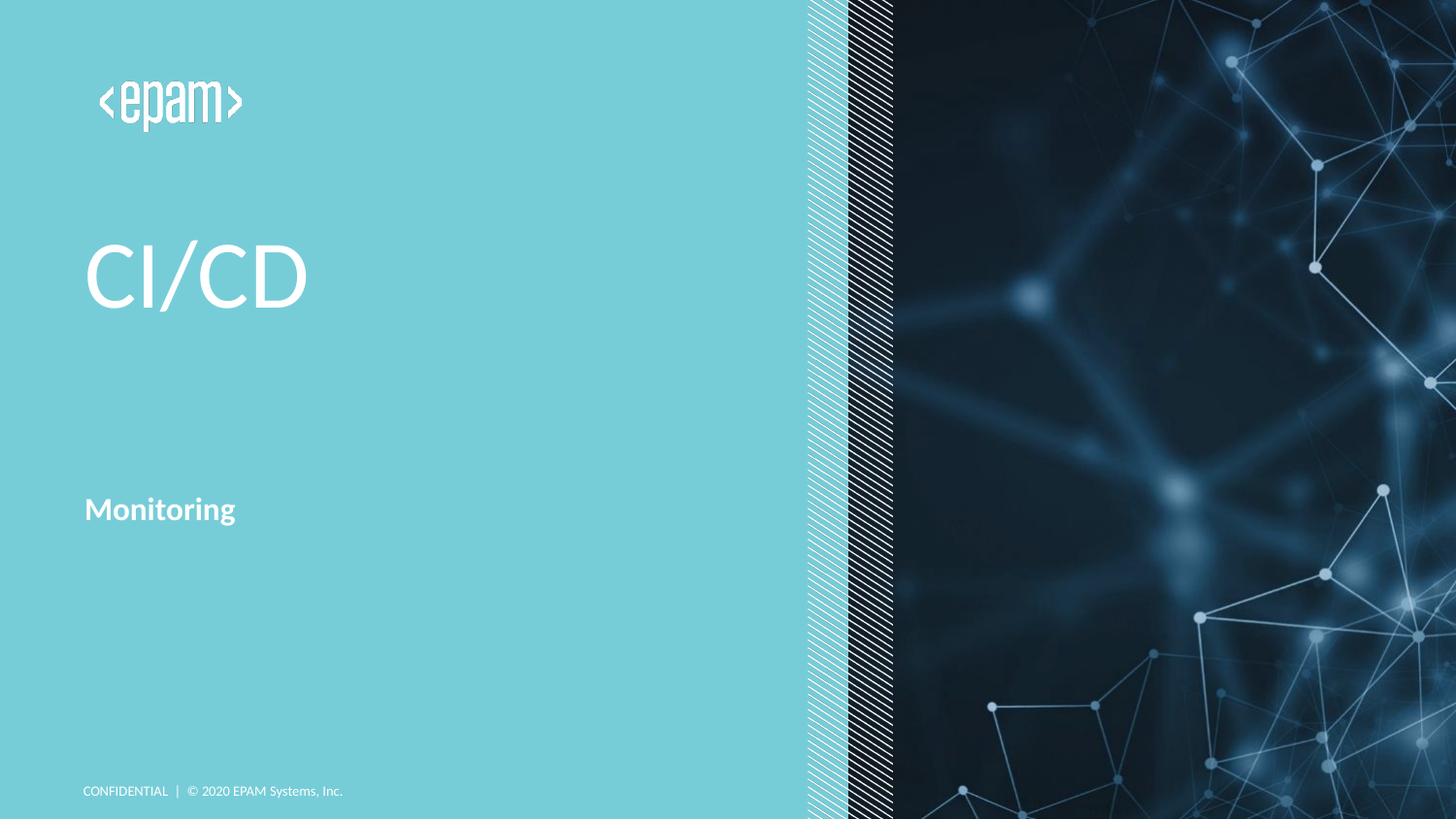

# CI/CD
Monitoring
CONFIDENTIAL  |  © 2020 EPAM Systems, Inc.